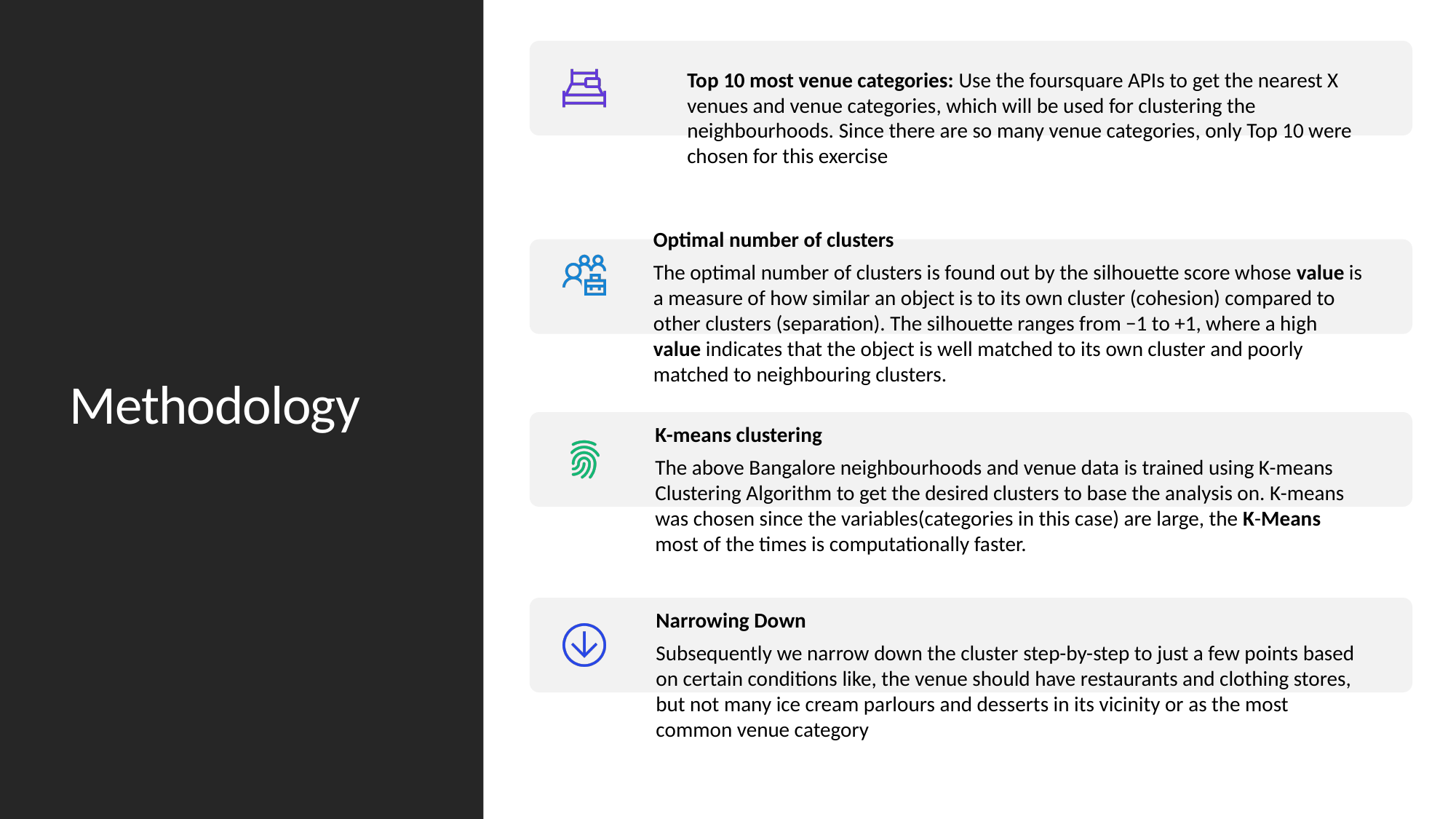

Top 10 most venue categories: Use the foursquare APIs to get the nearest X venues and venue categories, which will be used for clustering the neighbourhoods. Since there are so many venue categories, only Top 10 were chosen for this exercise
Optimal number of clusters
The optimal number of clusters is found out by the silhouette score whose value is a measure of how similar an object is to its own cluster (cohesion) compared to other clusters (separation). The silhouette ranges from −1 to +1, where a high value indicates that the object is well matched to its own cluster and poorly matched to neighbouring clusters.
K-means clustering
The above Bangalore neighbourhoods and venue data is trained using K-means Clustering Algorithm to get the desired clusters to base the analysis on. K-means was chosen since the variables(categories in this case) are large, the K-Means most of the times is computationally faster.
Narrowing Down
Subsequently we narrow down the cluster step-by-step to just a few points based on certain conditions like, the venue should have restaurants and clothing stores, but not many ice cream parlours and desserts in its vicinity or as the most common venue category
# Methodology